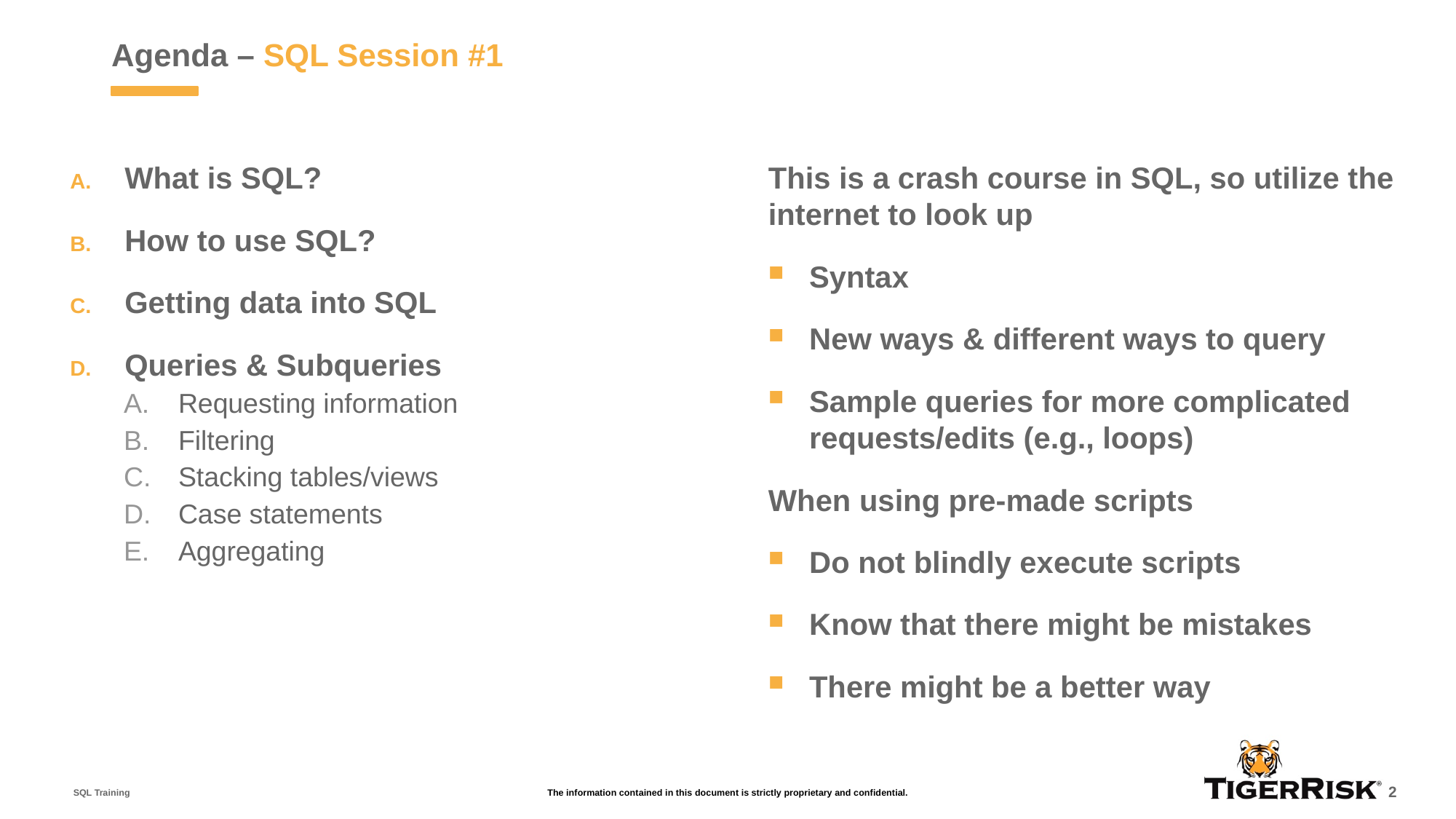

# Agenda – SQL Session #1
What is SQL?
How to use SQL?
Getting data into SQL
Queries & Subqueries
Requesting information
Filtering
Stacking tables/views
Case statements
Aggregating

This is a crash course in SQL, so utilize the internet to look up
Syntax
New ways & different ways to query
Sample queries for more complicated requests/edits (e.g., loops)
When using pre-made scripts
Do not blindly execute scripts
Know that there might be mistakes
There might be a better way